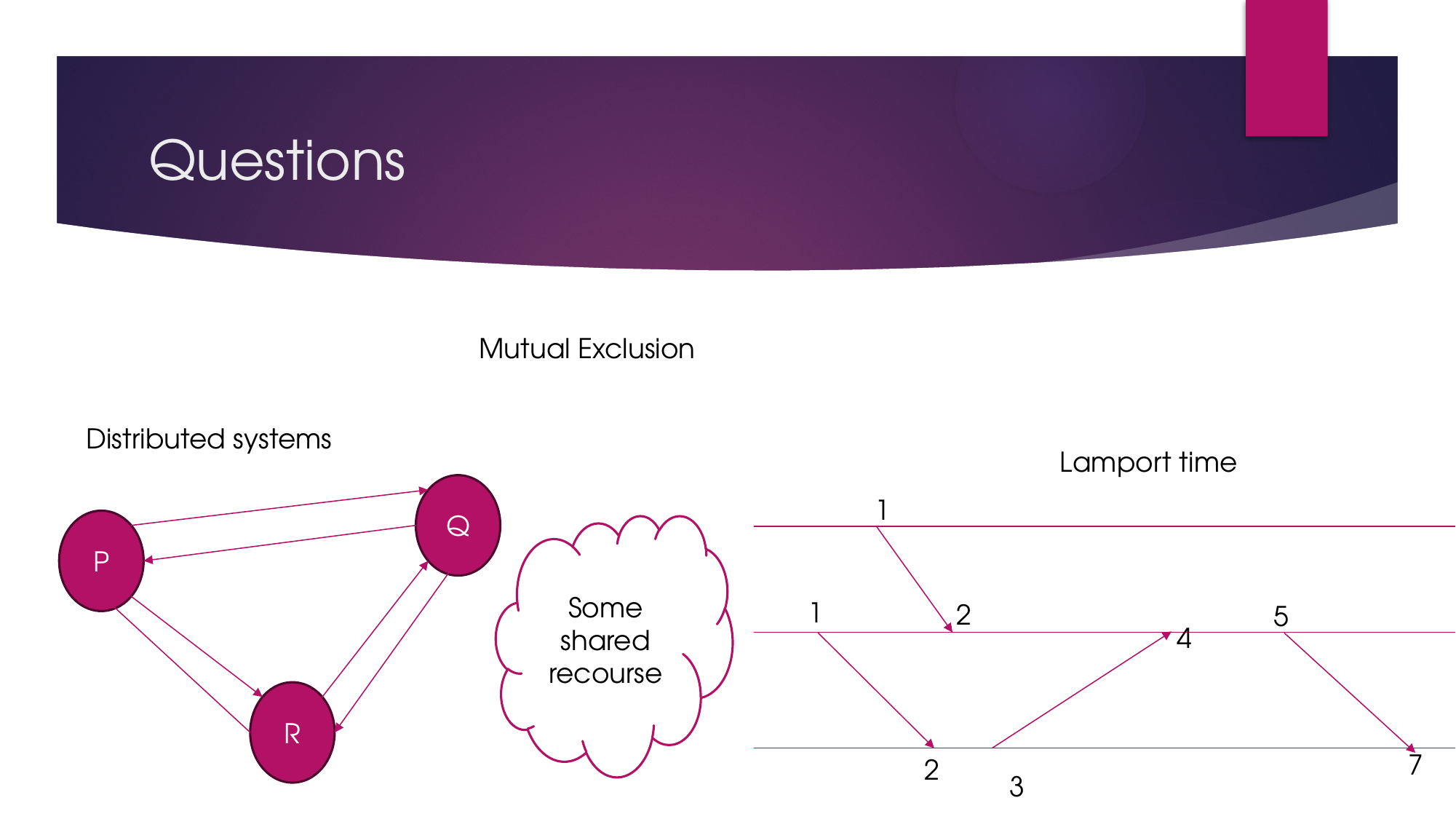

# Questions
Mutual Exclusion
Distributed systems
Lamport time
9
Q
P
R
1
Some shared recourse
1
2
5
4
8
7
2
3